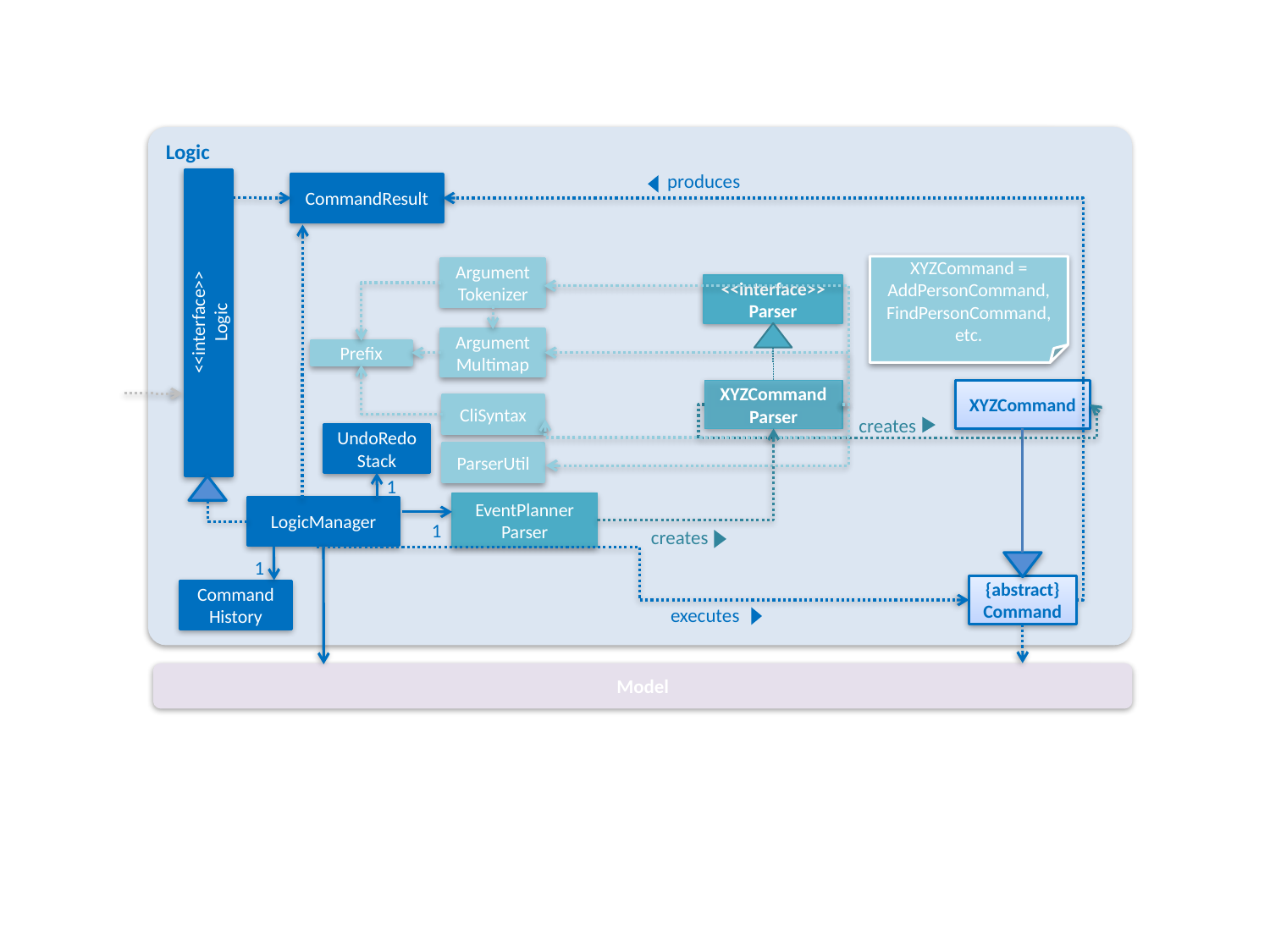

Logic
produces

CommandResult
XYZCommand = AddPersonCommand, FindPersonCommand, etc.
Argument
Tokenizer
<<interface>>
Parser
<<interface>>
Logic

Argument
Multimap
Prefix
XYZCommand
XYZCommand
Parser

creates
CliSyntax
UndoRedo
Stack
ParserUtil
1

EventPlanner
Parser
LogicManager
1
creates

1
{abstract}
Command
Command
History
executes

Model